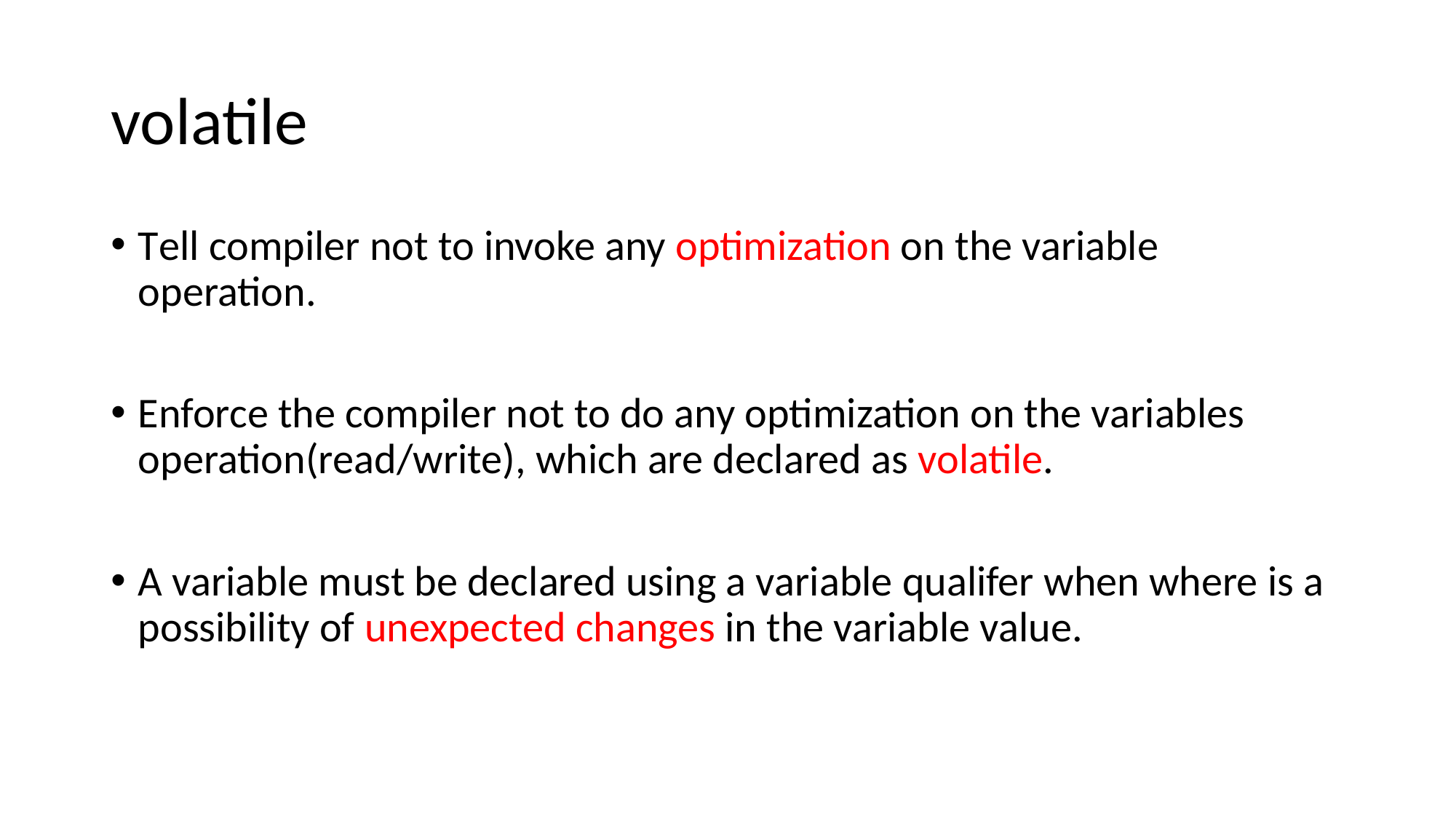

# volatile
Tell compiler not to invoke any optimization on the variable operation.

Enforce the compiler not to do any optimization on the variables operation(read/write), which are declared as volatile.

A variable must be declared using a variable qualifer when where is a possibility of unexpected changes in the variable value.